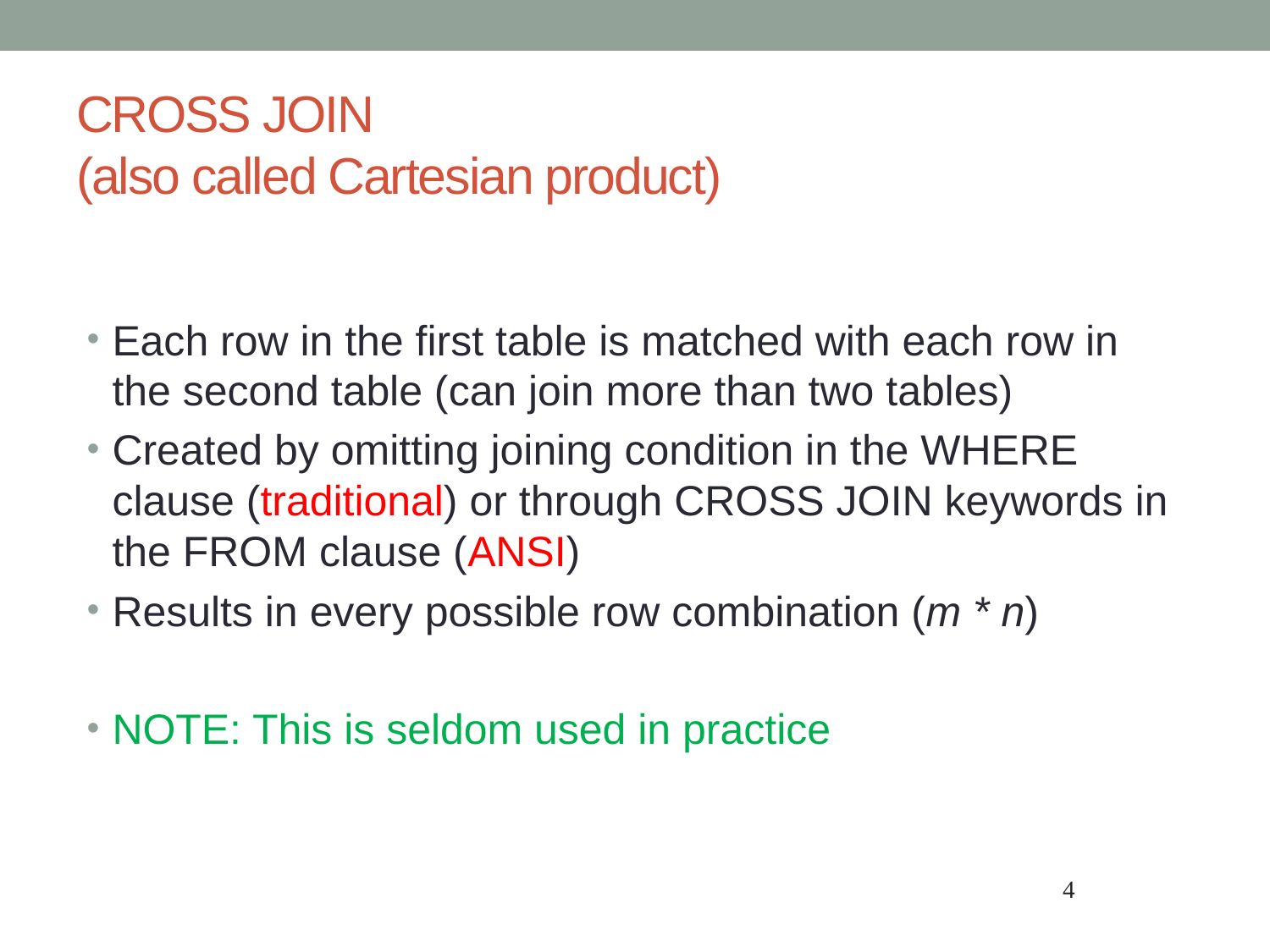

# CROSS JOIN (also called Cartesian product)
Each row in the first table is matched with each row in the second table (can join more than two tables)
Created by omitting joining condition in the WHERE clause (traditional) or through CROSS JOIN keywords in the FROM clause (ANSI)
Results in every possible row combination (m * n)

NOTE: This is seldom used in practice
4